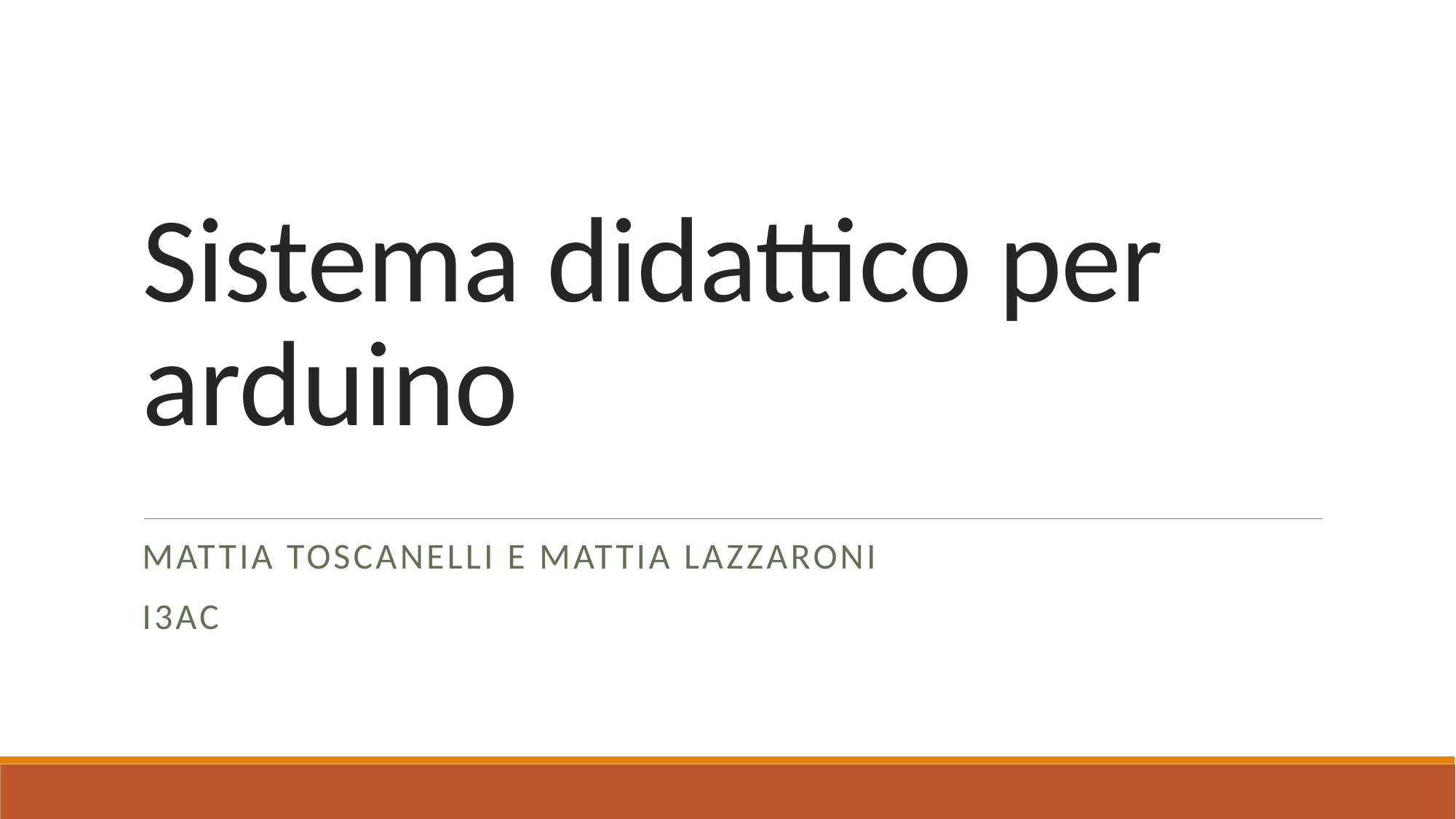

# Sistema didattico per arduino
Mattia Toscanelli e Mattia Lazzaroni
I3AC